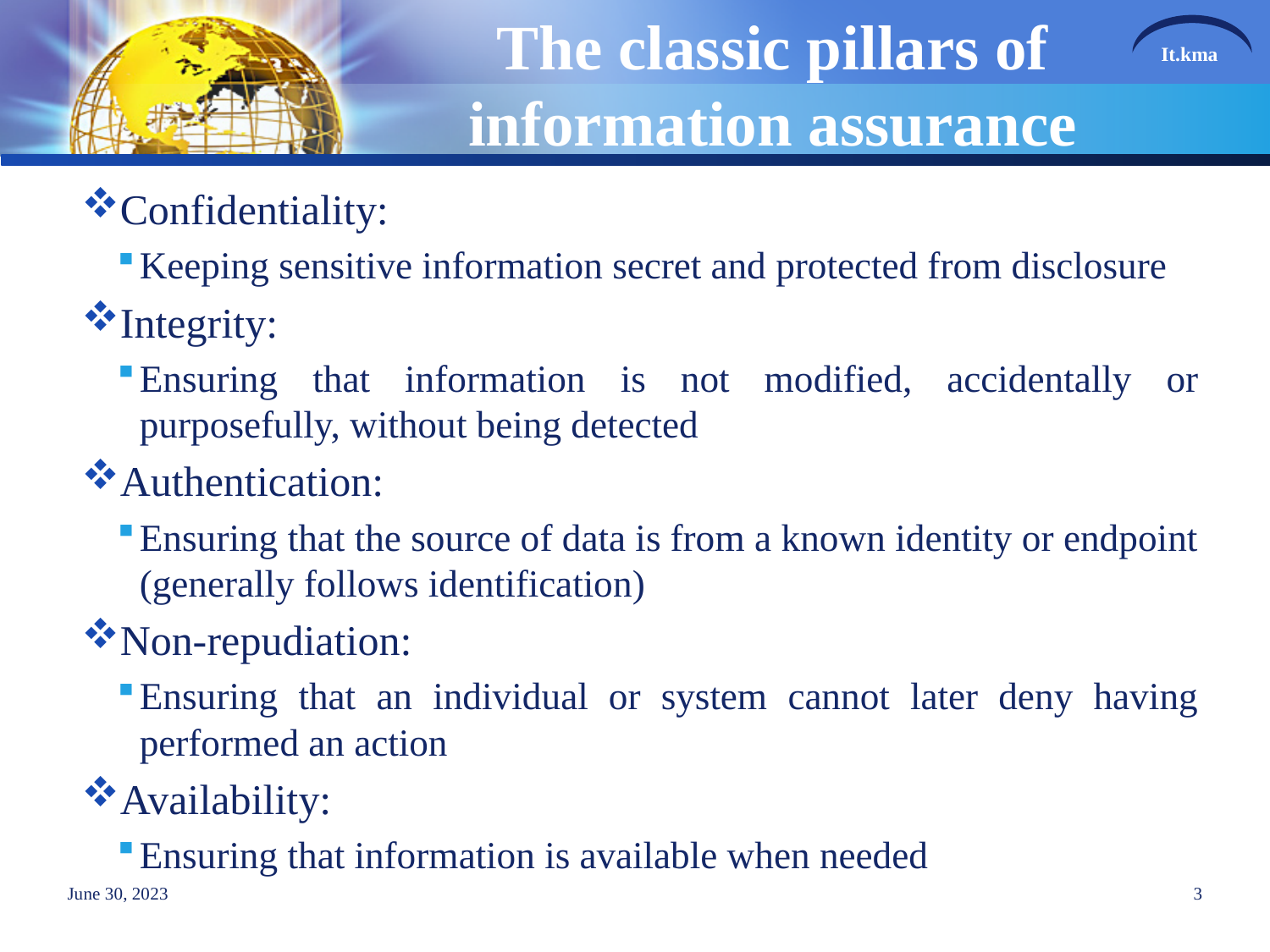

# The classic pillars of information assurance
Confidentiality:
Keeping sensitive information secret and protected from disclosure
Integrity:
Ensuring that information is not modified, accidentally or purposefully, without being detected
Authentication:
Ensuring that the source of data is from a known identity or endpoint (generally follows identification)
Non-repudiation:
Ensuring that an individual or system cannot later deny having performed an action
Availability:
Ensuring that information is available when needed